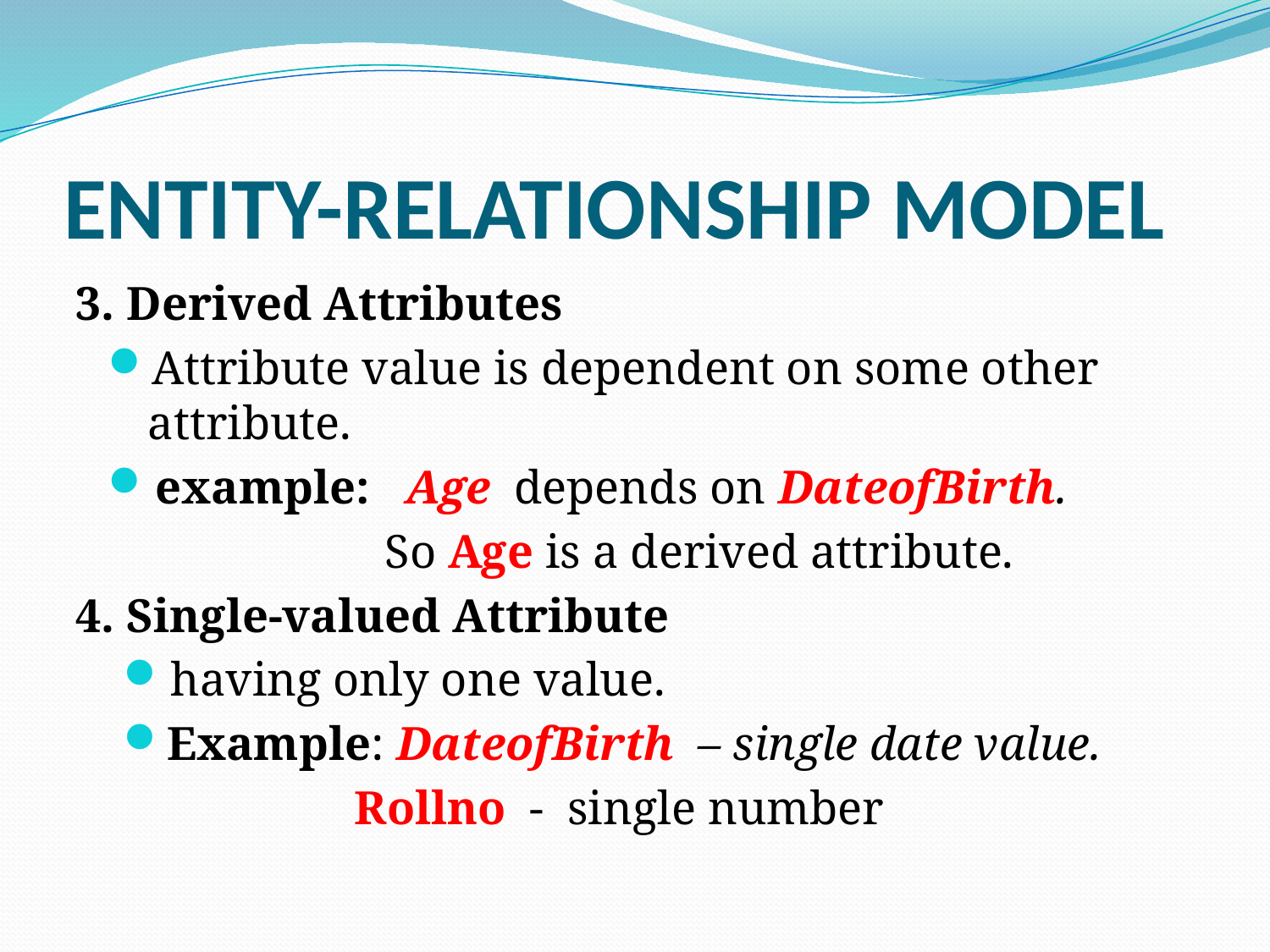

# ENTITY-RELATIONSHIP MODEL
3. Derived Attributes
Attribute value is dependent on some other attribute.
example:   Age  depends on DateofBirth.
So Age is a derived attribute.
4. Single-valued Attribute
having only one value.
Example: DateofBirth  – single date value.
Rollno  -  single number